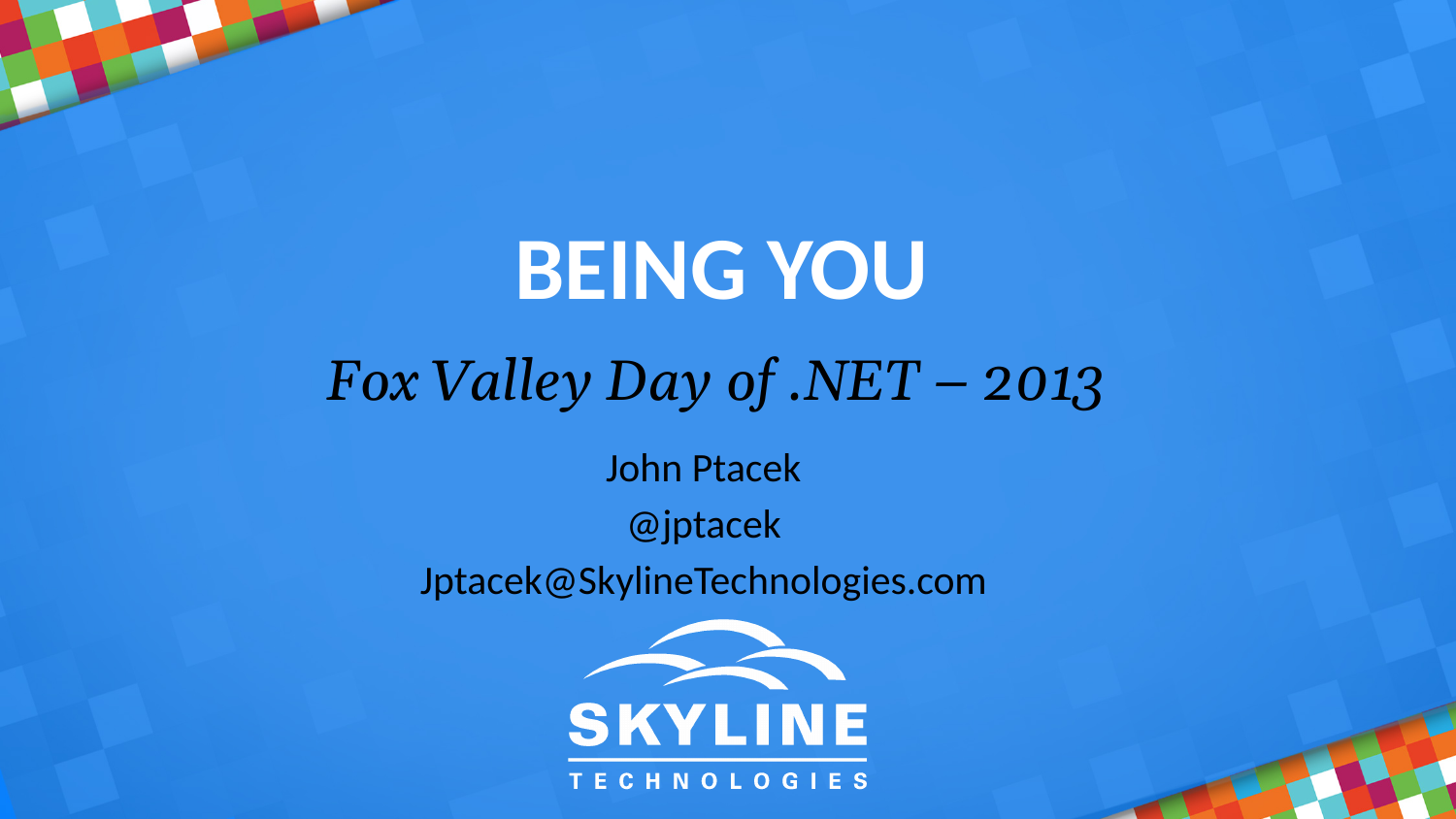

Being You
Fox Valley Day of .NET – 2013
John Ptacek
@jptacek
Jptacek@SkylineTechnologies.com